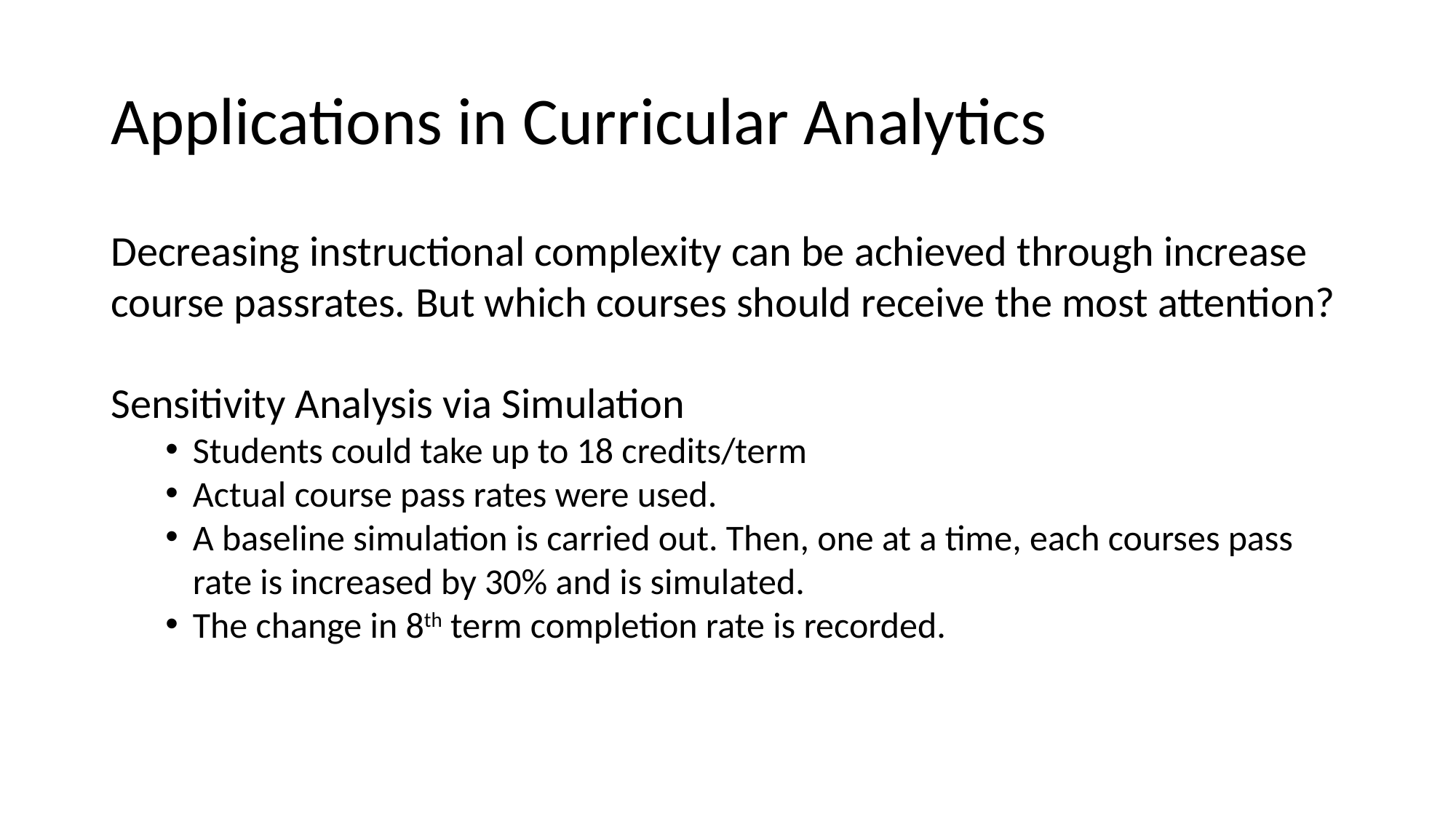

# Applications in Curricular Analytics
Decreasing instructional complexity can be achieved through increase course passrates. But which courses should receive the most attention?

Sensitivity Analysis via Simulation
Students could take up to 18 credits/term
Actual course pass rates were used.
A baseline simulation is carried out. Then, one at a time, each courses pass rate is increased by 30% and is simulated.
The change in 8th term completion rate is recorded.